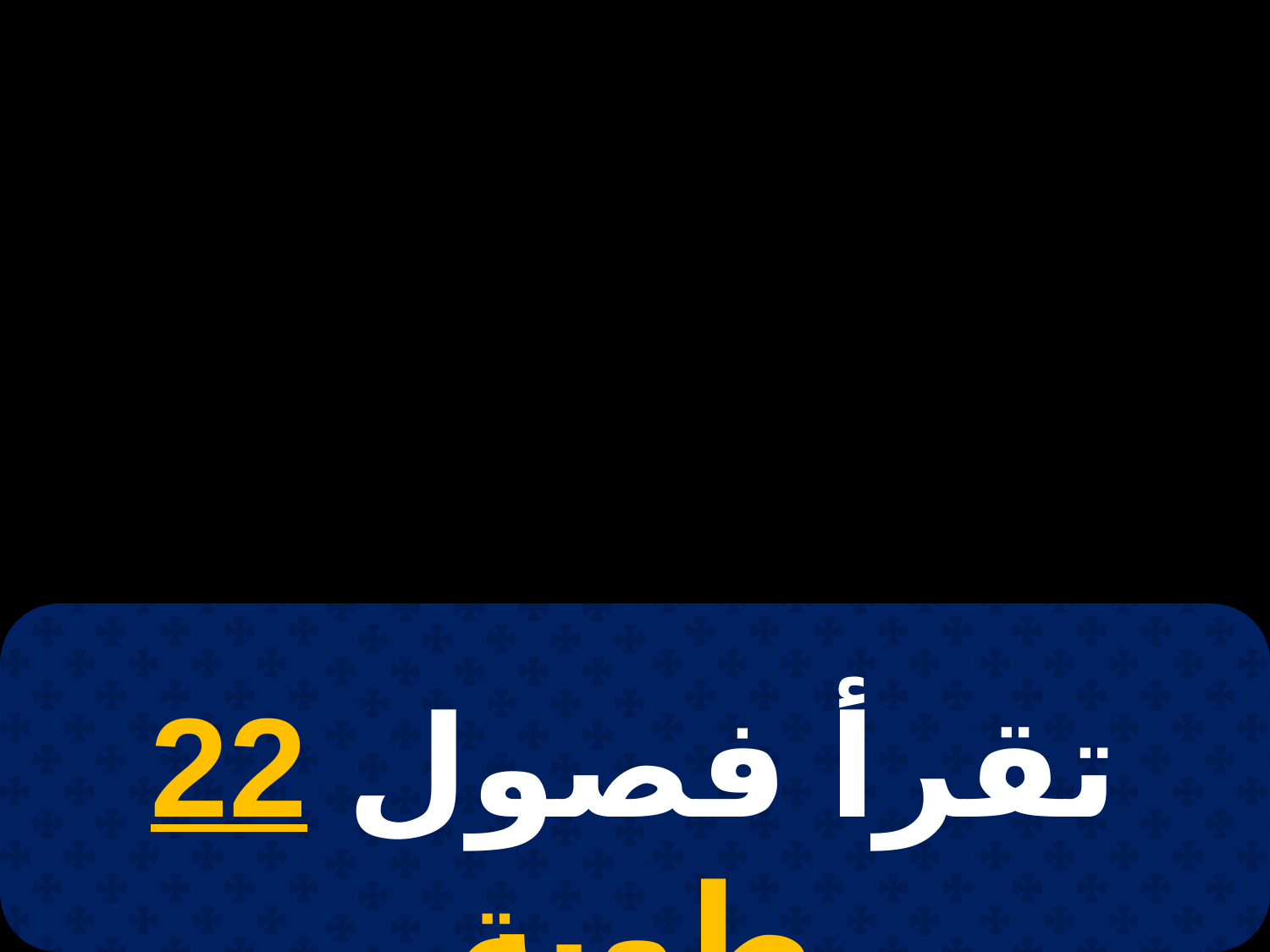

# 9 كيهك
تقرأ فصول 22 طوبة